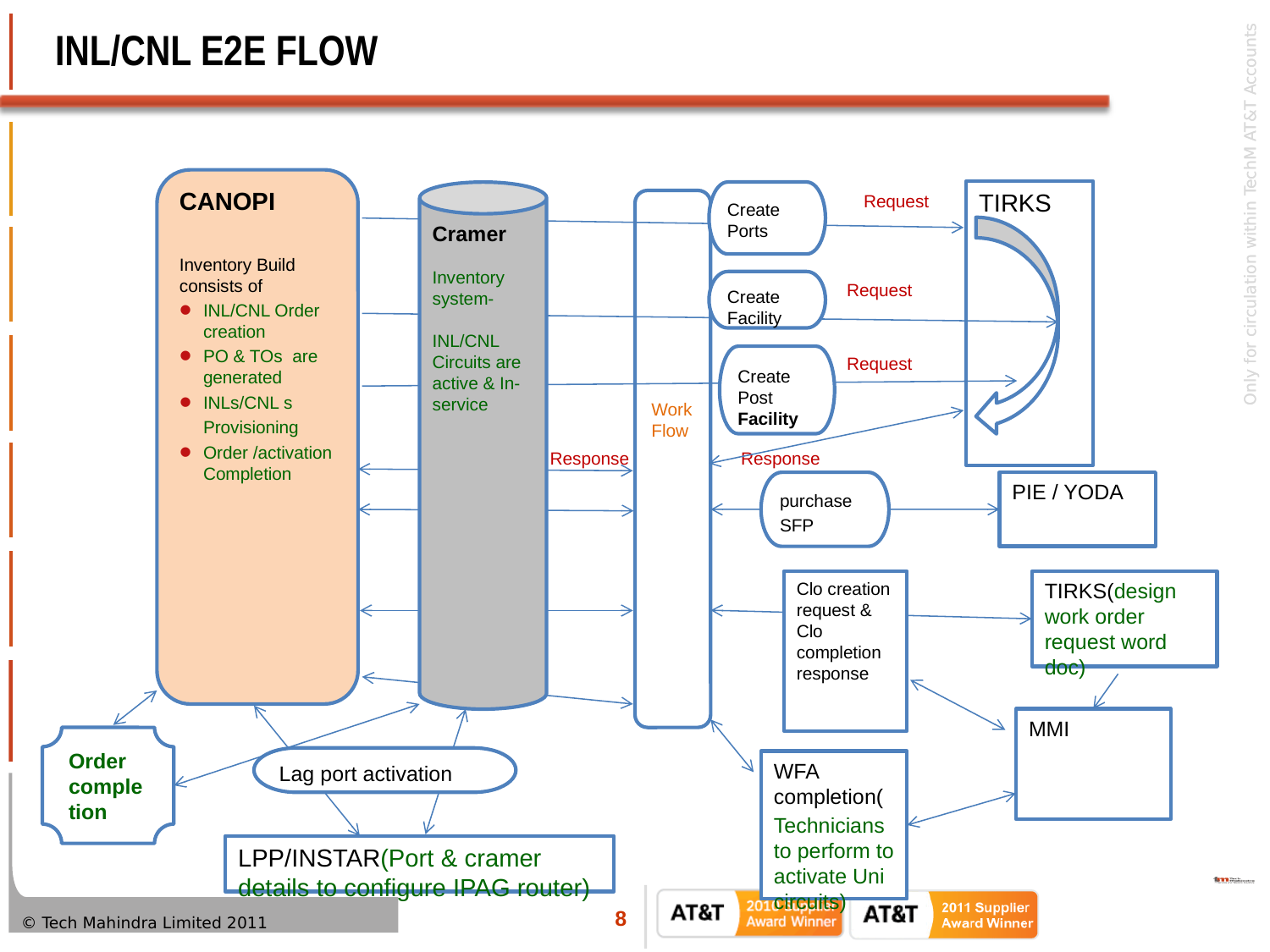

# INL/CNL E2E FLOW

                                                                      Request

                                                                                                                                                                       Request

                                                                                                                                                                       Request

                                                                                                          Response                       Response

CANOPI

Inventory Build  consists of
INL/CNL Order creation
PO & TOs  are generated
INLs/CNL s  Provisioning
Order /activation Completion
TIRKS
Cramer

Inventory  system-

INL/CNL Circuits are  active & In- service

Create Ports

Work Flow

Create Facility
Create Post Facility
purchase
SFP
PIE / YODA

TIRKS(design work order request word doc)
Clo creation request & Clo completion response
MMI
Order completion
Lag port activation
WFA completion(
Technicians to perform to activate Uni circuits)
LPP/INSTAR(Port & cramer details to configure IPAG router)